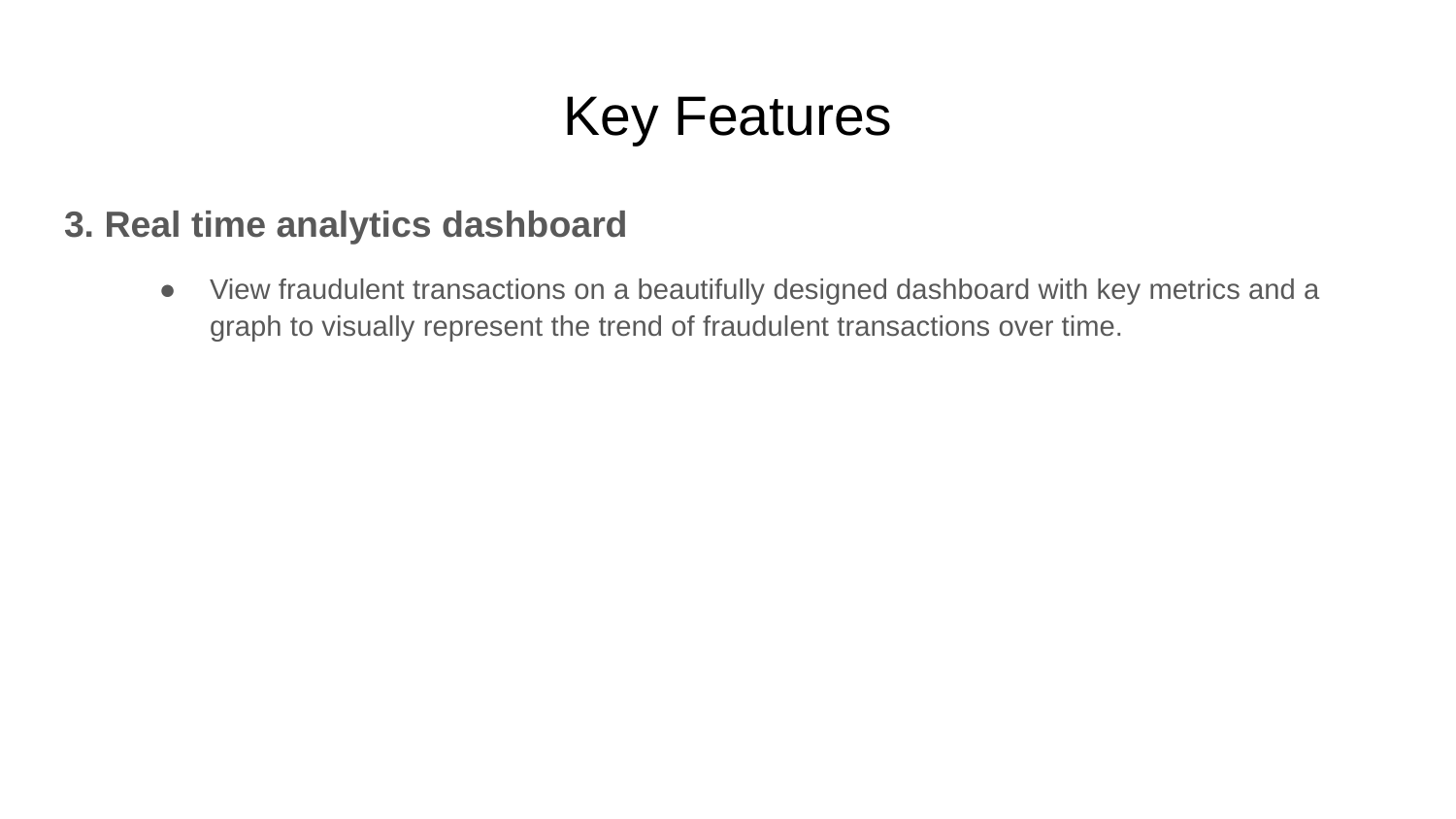

# Key Features

3. Real time analytics dashboard
View fraudulent transactions on a beautifully designed dashboard with key metrics and a graph to visually represent the trend of fraudulent transactions over time.